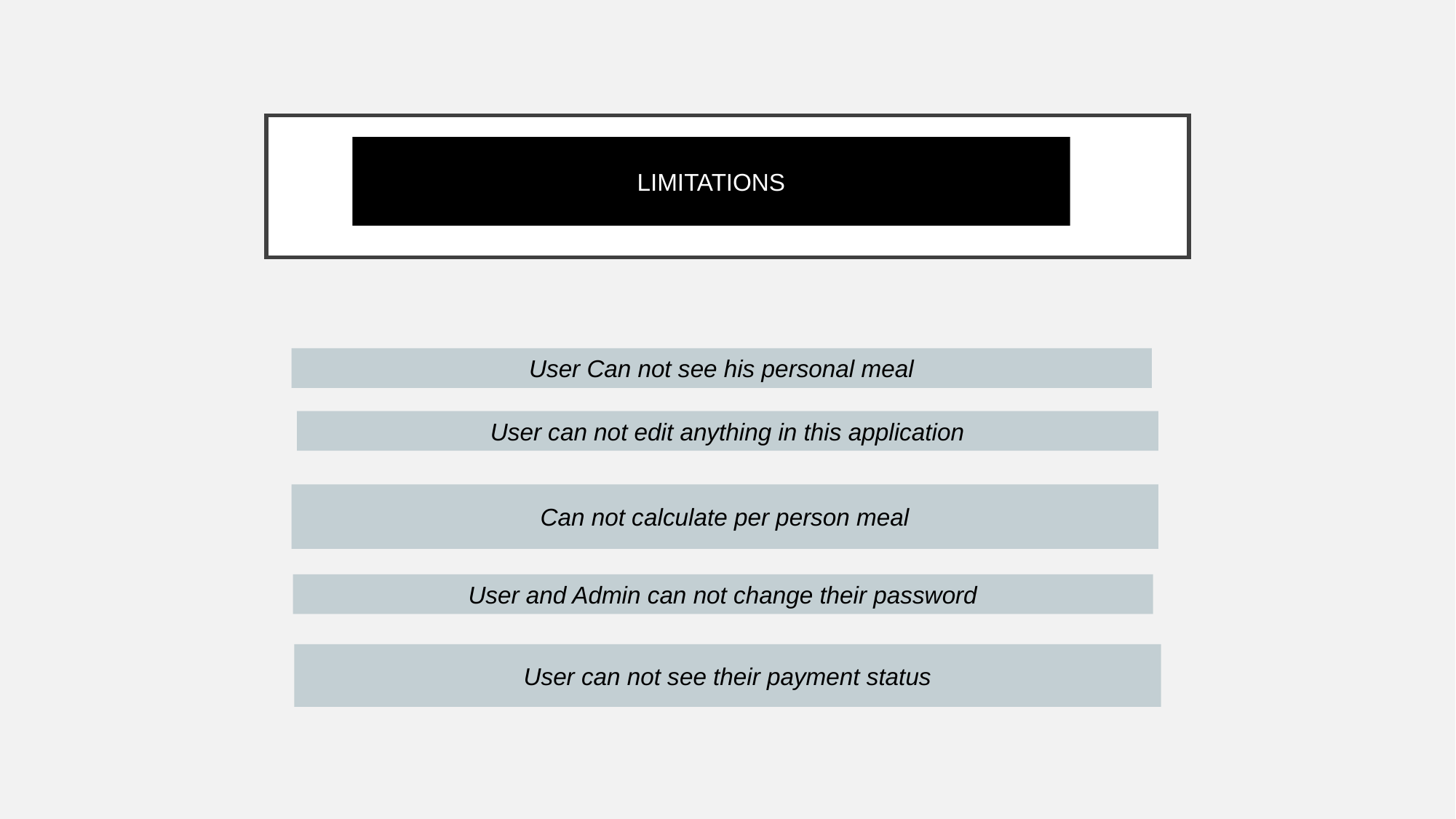

#

LIMITATIONS

User Can not see his personal meal
User can not edit anything in this application
Can not calculate per person meal
User and Admin can not change their password
User can not see their payment status